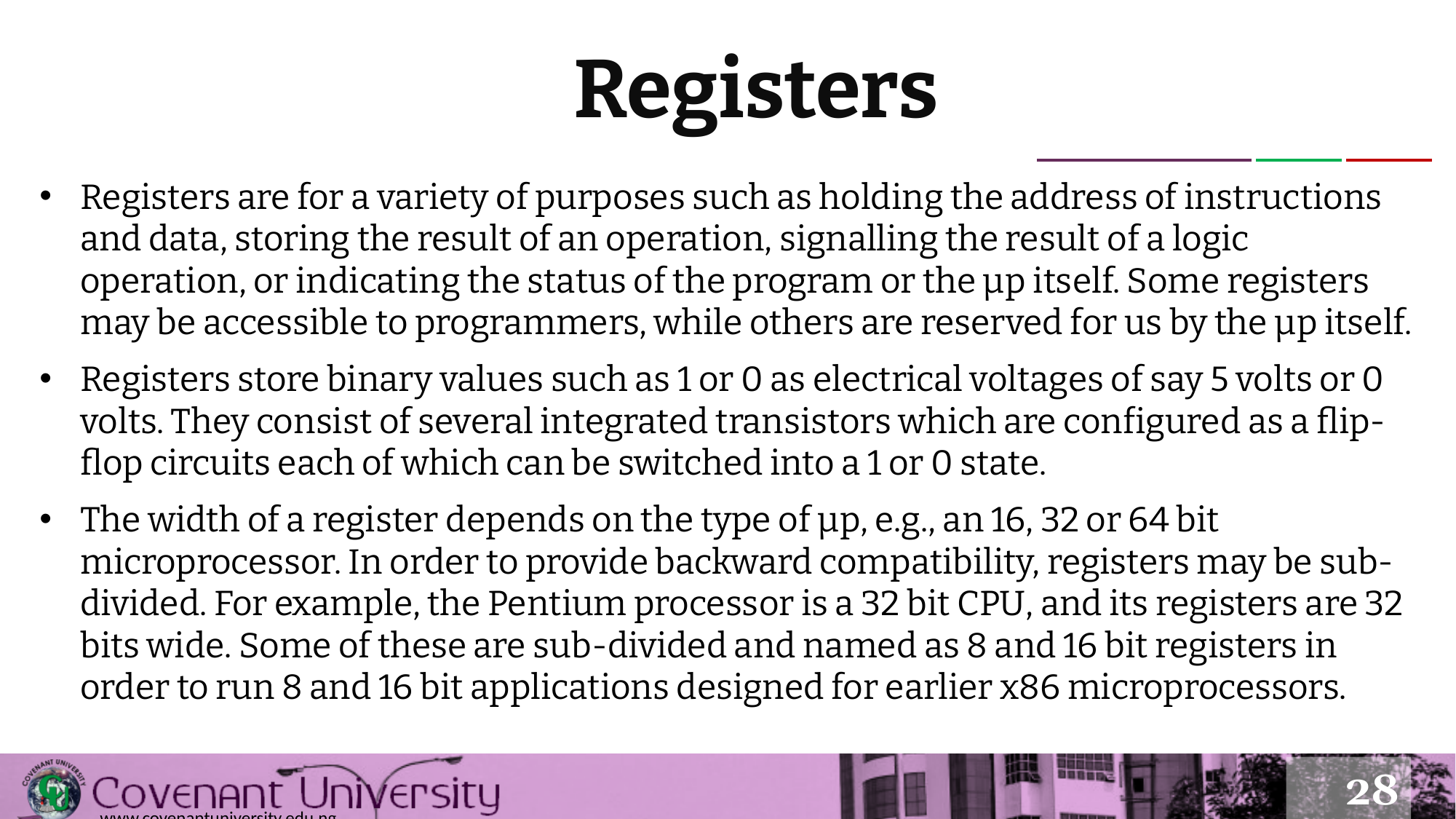

# Registers
Registers are for a variety of purposes such as holding the address of instructions and data, storing the result of an operation, signalling the result of a logic operation, or indicating the status of the program or the µp itself. Some registers may be accessible to programmers, while others are reserved for us by the µp itself.
Registers store binary values such as 1 or 0 as electrical voltages of say 5 volts or 0 volts. They consist of several integrated transistors which are configured as a flip-flop circuits each of which can be switched into a 1 or 0 state.
The width of a register depends on the type of µp, e.g., an 16, 32 or 64 bit microprocessor. In order to provide backward compatibility, registers may be sub-divided. For example, the Pentium processor is a 32 bit CPU, and its registers are 32 bits wide. Some of these are sub-divided and named as 8 and 16 bit registers in order to run 8 and 16 bit applications designed for earlier x86 microprocessors.